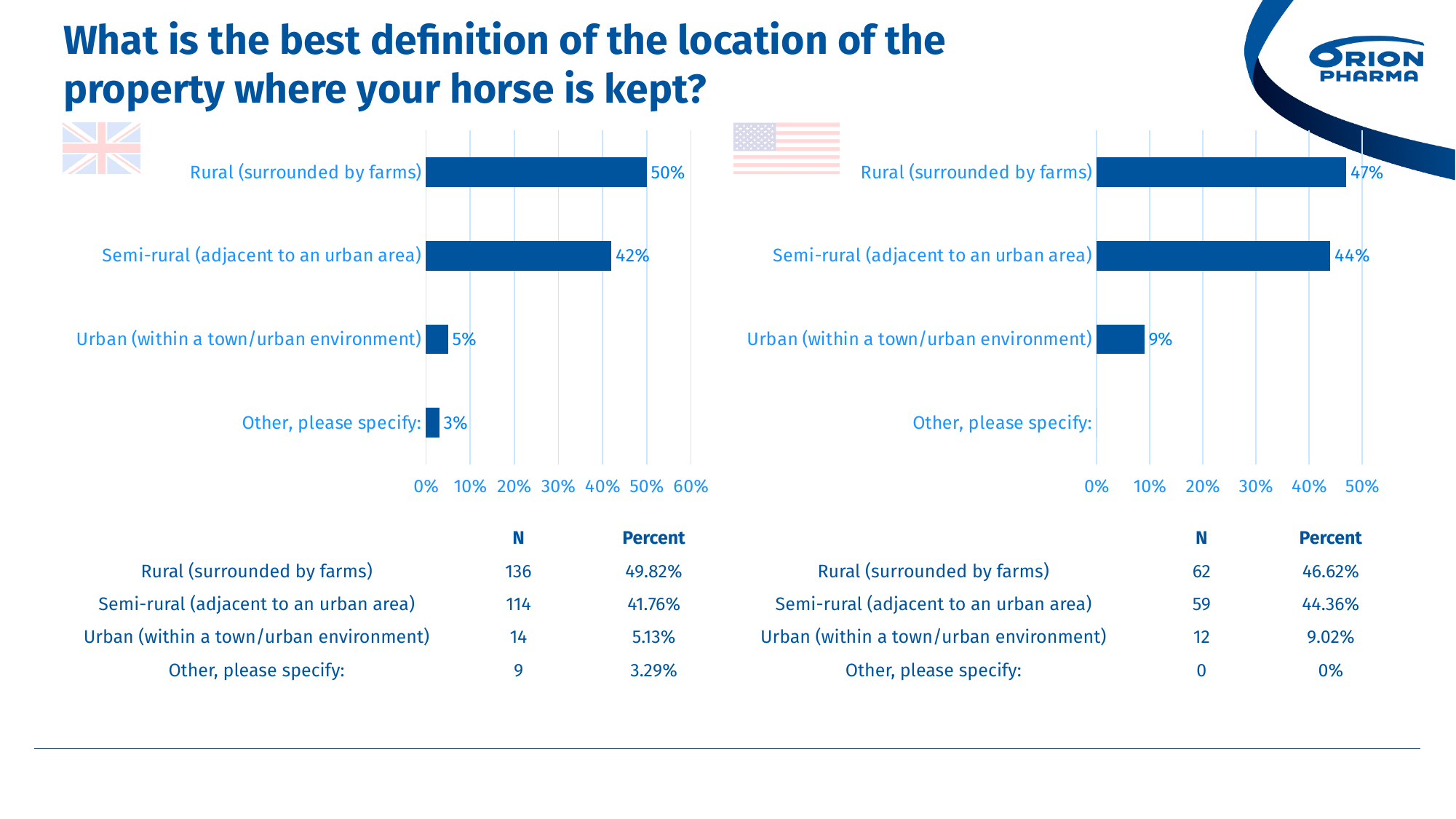

# What is the best definition of the location of the property where your horse is kept?

### Chart

| Category | What is the best definition of the location of the property where your horse is kept? |
|---|---|
| Rural (surrounded by farms) | 0.5 |
| Semi-rural (adjacent to an urban area) | 0.42 |
| Urban (within a town/urban environment) | 0.05 |
| Other, please specify: | 0.03 |

### Chart

| Category | What is the best definition of the location of the property where your horse is kept? |
|---|---|
| Rural (surrounded by farms) | 0.47 |
| Semi-rural (adjacent to an urban area) | 0.44 |
| Urban (within a town/urban environment) | 0.09 |
| Other, please specify: | 0.0 |
|  | N | Percent |
| --- | --- | --- |
| Rural (surrounded by farms) | 136 | 49.82% |
| Semi-rural (adjacent to an urban area) | 114 | 41.76% |
| Urban (within a town/urban environment) | 14 | 5.13% |
| Other, please specify: | 9 | 3.29% |
|  | N | Percent |
| --- | --- | --- |
| Rural (surrounded by farms) | 62 | 46.62% |
| Semi-rural (adjacent to an urban area) | 59 | 44.36% |
| Urban (within a town/urban environment) | 12 | 9.02% |
| Other, please specify: | 0 | 0% |